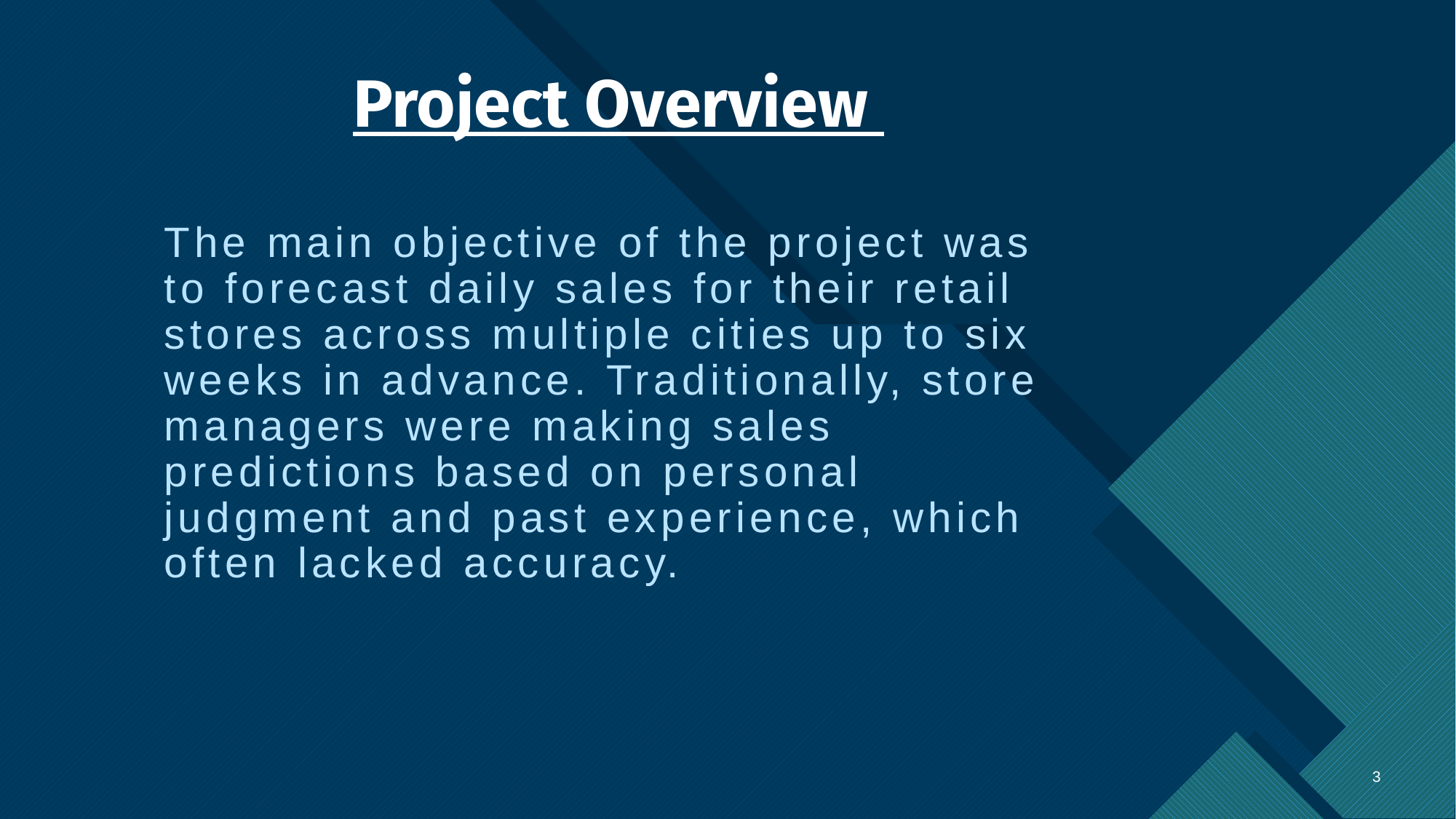

# Project Overview
The main objective of the project was to forecast daily sales for their retail stores across multiple cities up to six weeks in advance. Traditionally, store managers were making sales predictions based on personal judgment and past experience, which often lacked accuracy.
3